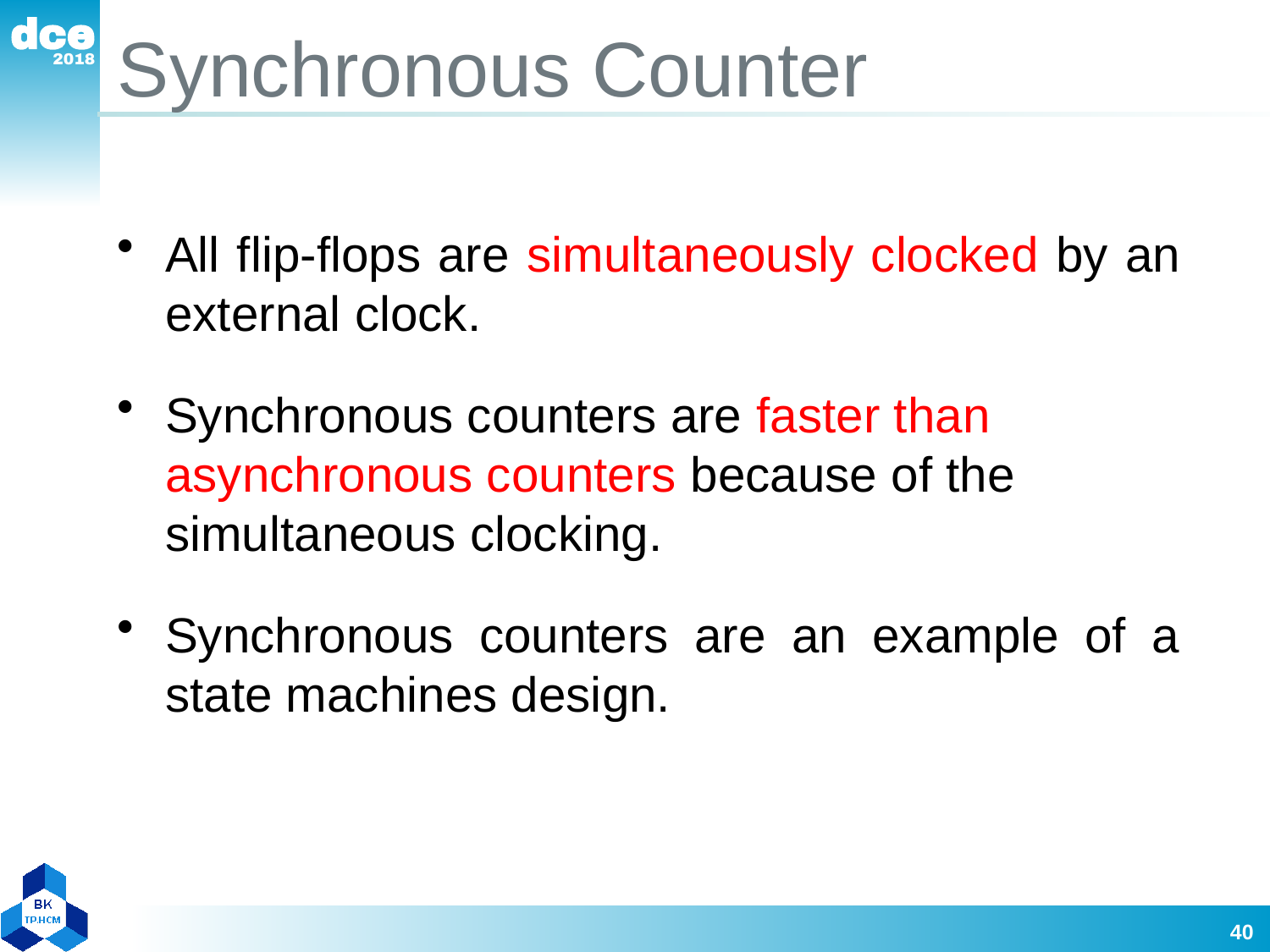

# Synchronous Counter
All flip-flops are simultaneously clocked by an external clock.
Synchronous counters are faster than asynchronous counters because of the simultaneous clocking.
Synchronous counters are an example of a state machines design.
40